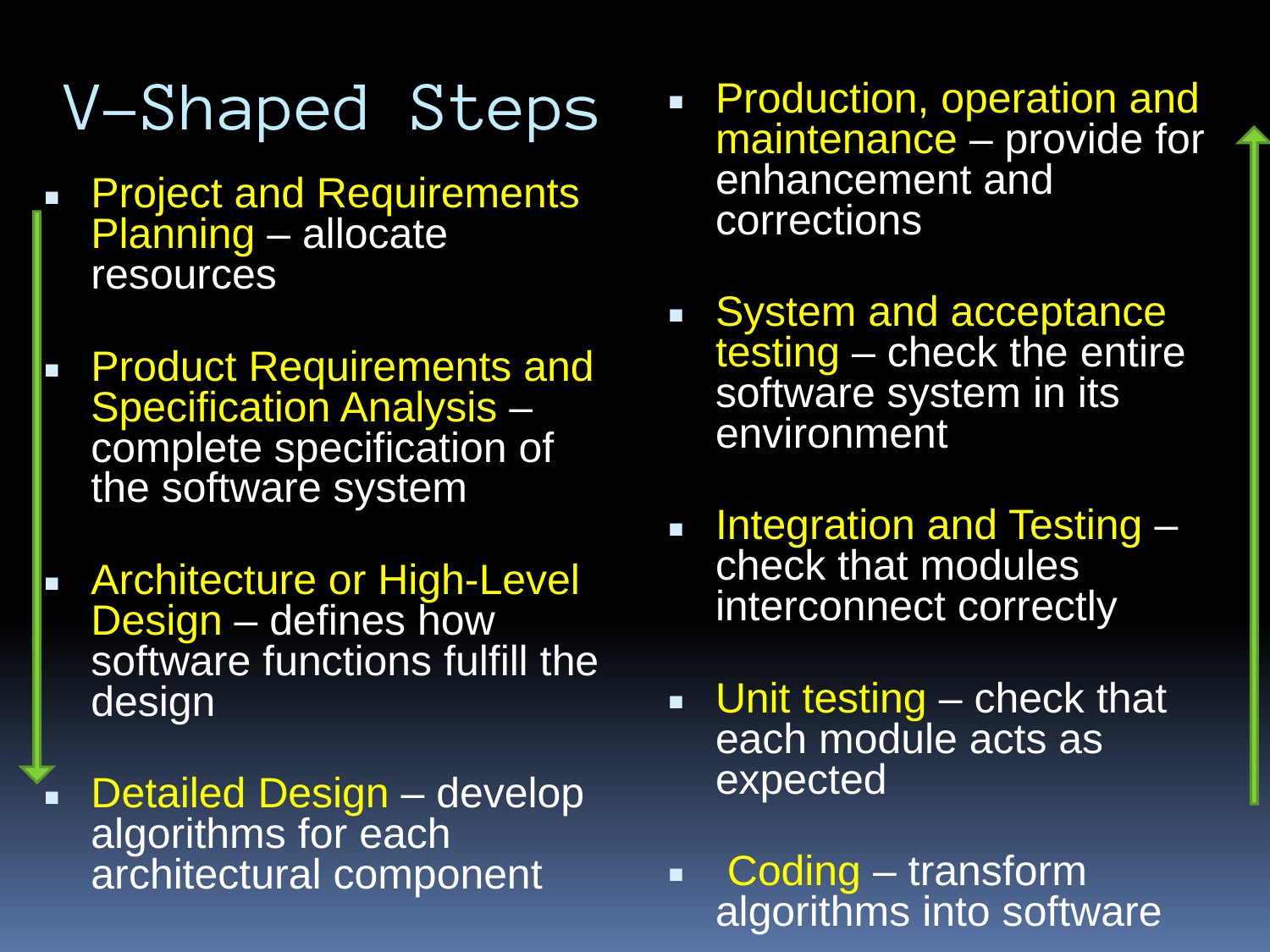

# V-Shaped Steps
Production, operation and maintenance – provide for enhancement and corrections

System and acceptance testing – check the entire software system in its environment

Integration and Testing – check that modules  interconnect correctly

Unit testing – check that each module acts as expected

 Coding – transform algorithms into software

Project and Requirements Planning – allocate resources

Product Requirements and Specification Analysis – complete specification of the software system

Architecture or High-Level Design – defines how software functions fulfill the design

Detailed Design – develop algorithms for each architectural component